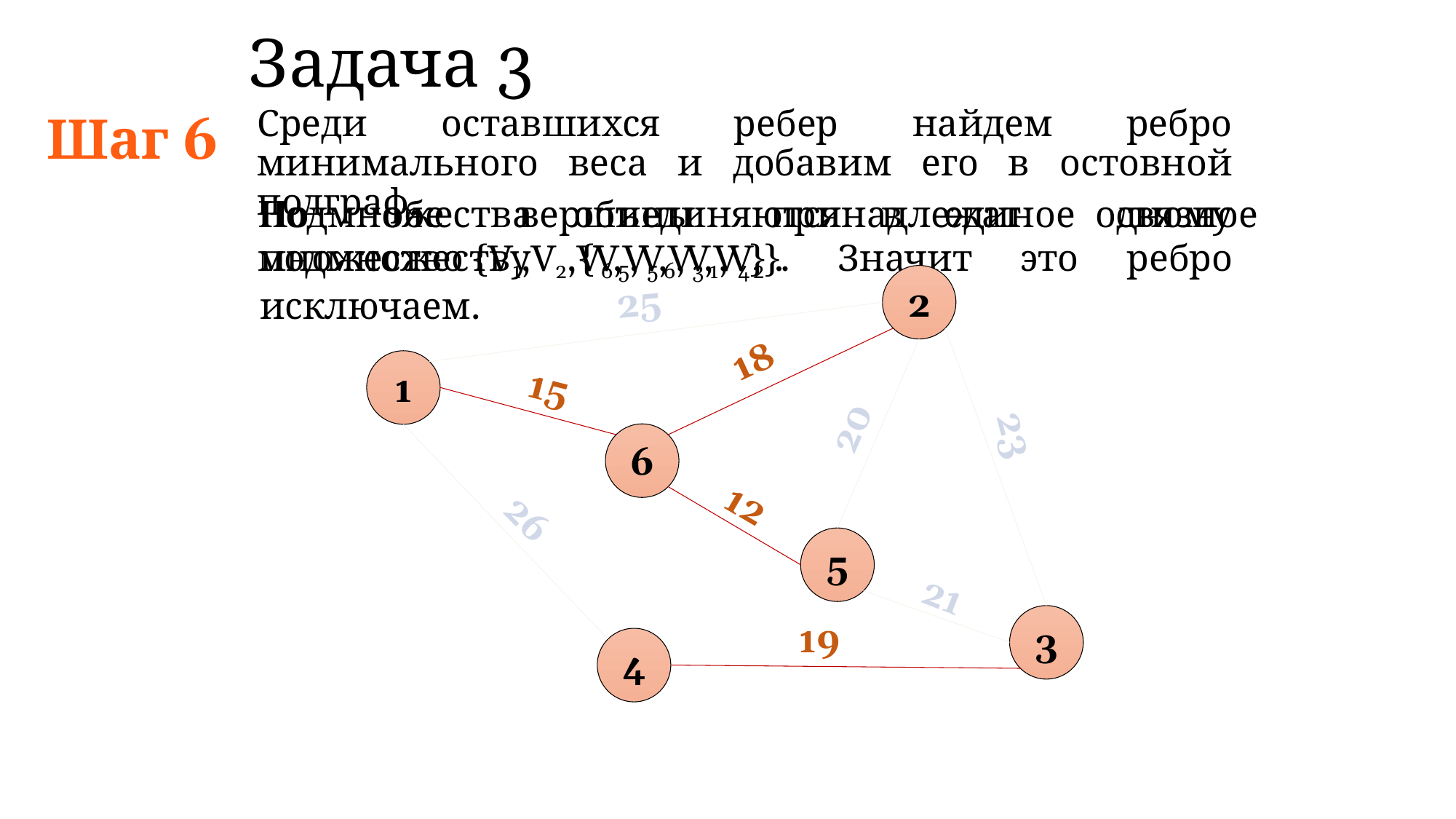

# Задача 3
Шаг 6
Среди оставшихся ребер найдем ребро минимального веса и добавим его в остовной подграф.
Подмножества объединяются в единое связное множество {V1,V2,V6,V5,V3,V4} .
Но обе вершины принадлежат одному подмножеству {V5,V6,V1,V2}. Значит это ребро исключаем.
2
25
18
1
15
20
23
6
12
26
5
21
3
19
4